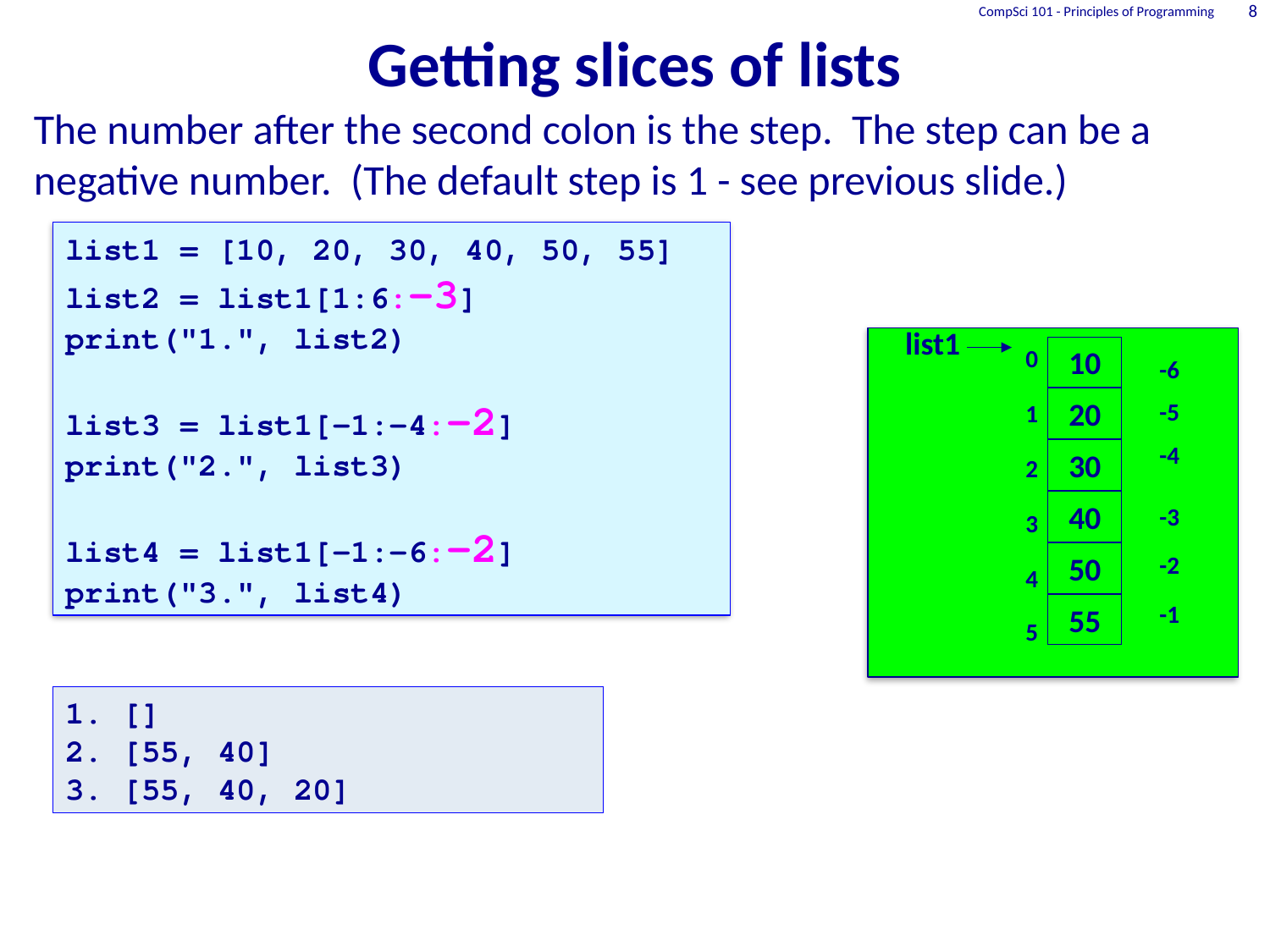

# Getting slices of lists
CompSci 101 - Principles of Programming
8
The number after the second colon is the step.  The step can be a negative number.  (The default step is 1 - see previous slide.)
list1 = [10, 20, 30, 40, 50, 55]
list2 = list1[1:6:-3]
print("1.", list2)

list3 = list1[-1:-4:-2]
print("2.", list3)

list4 = list1[-1:-6:-2]
print("3.", list4)
list1

0
1
2
3
4
5
10
20
30
40
50
55
-6
-5
-4
-3
-2
-1
1. []
2. [55, 40]
3. [55, 40, 20]